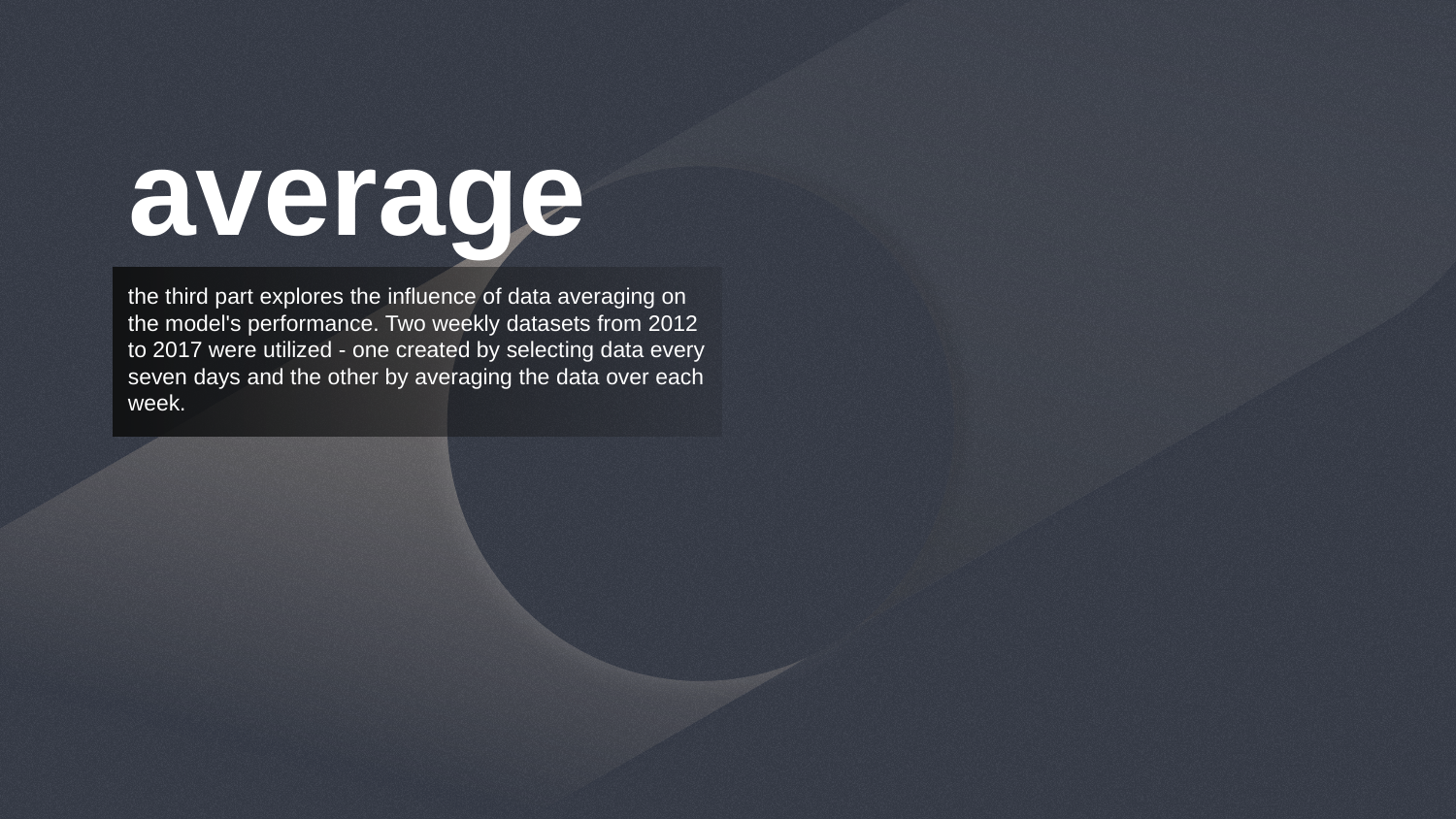

# average
the third part explores the influence of data averaging on the model's performance. Two weekly datasets from 2012 to 2017 were utilized - one created by selecting data every seven days and the other by averaging the data over each week.